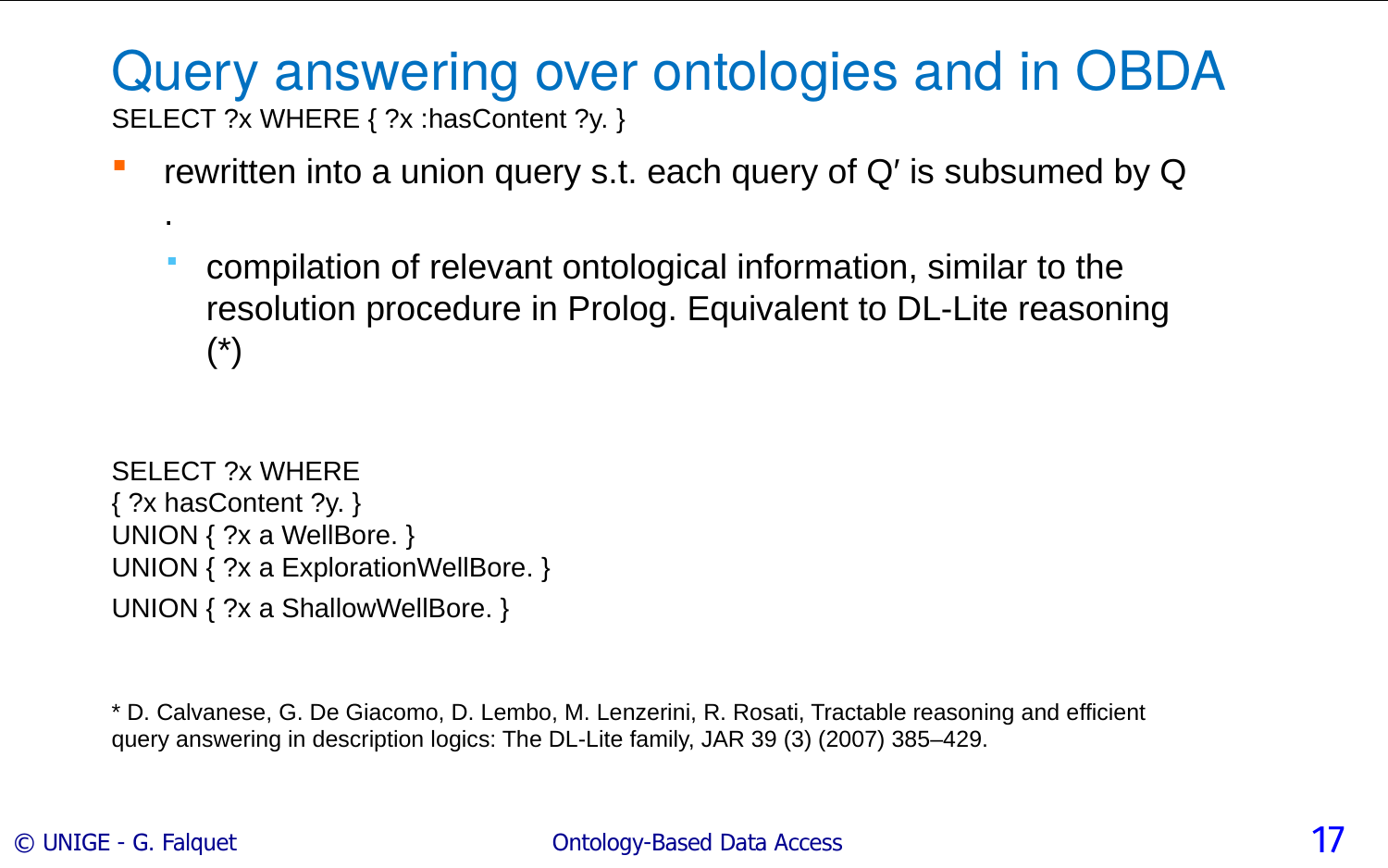

# Query answering over ontologies and in OBDA
SELECT ?x WHERE { ?x :hasContent ?y. }
rewritten into a union query s.t. each query of Q′ is subsumed by Q .
compilation of relevant ontological information, similar to the resolution procedure in Prolog. Equivalent to DL-Lite reasoning (*)

SELECT ?x WHERE
{ ?x hasContent ?y. }
UNION { ?x a WellBore. }
UNION { ?x a ExplorationWellBore. }
UNION { ?x a ShallowWellBore. }

* D. Calvanese, G. De Giacomo, D. Lembo, M. Lenzerini, R. Rosati, Tractable reasoning and efficient query answering in description logics: The DL-Lite family, JAR 39 (3) (2007) 385–429.

17
Ontology-Based Data Access
© UNIGE - G. Falquet